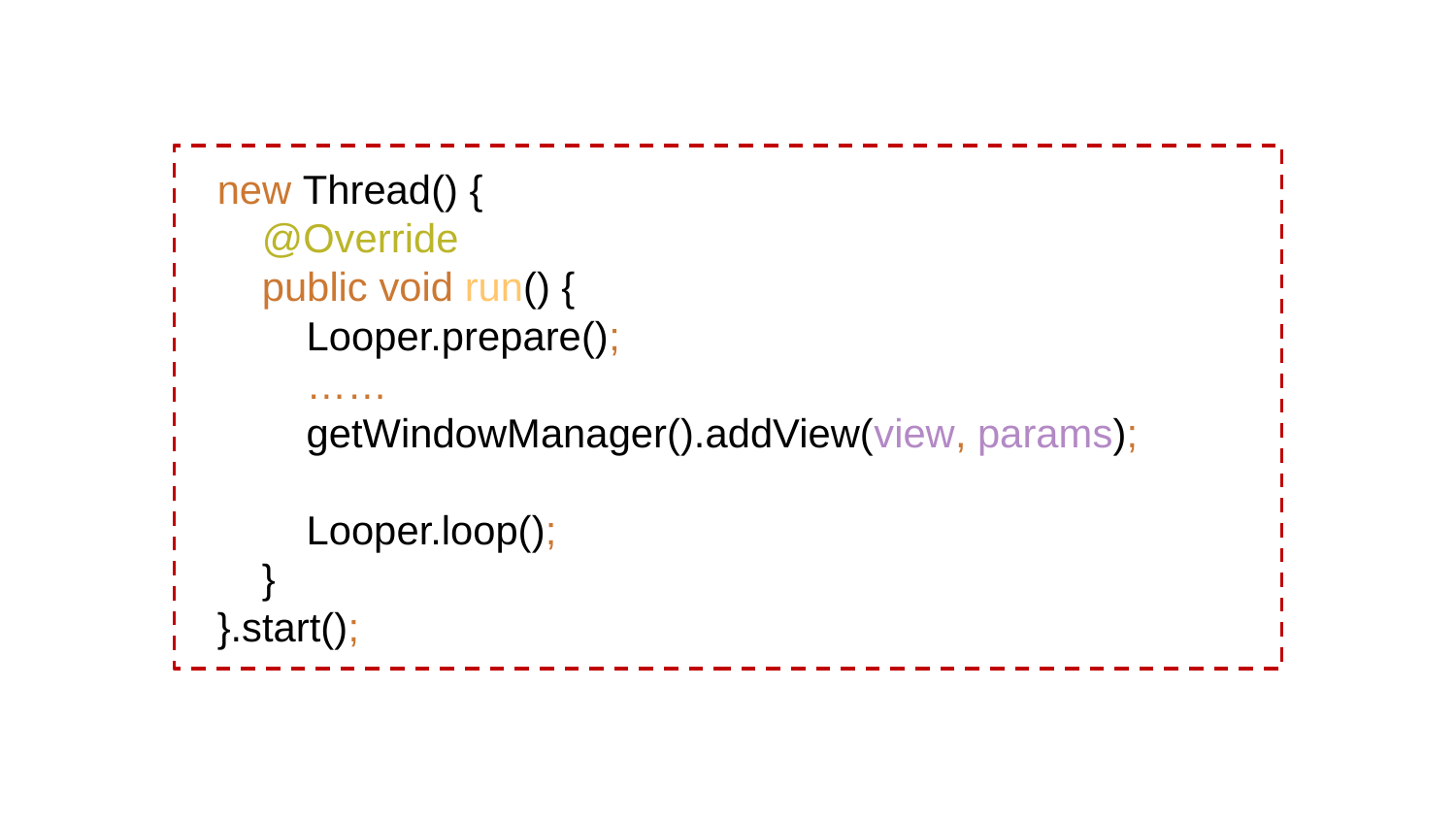

new Thread() {
    @Override
    public void run() {
        Looper.prepare();
        ……
        getWindowManager().addView(view, params);
        Looper.loop();
    }
}.start();